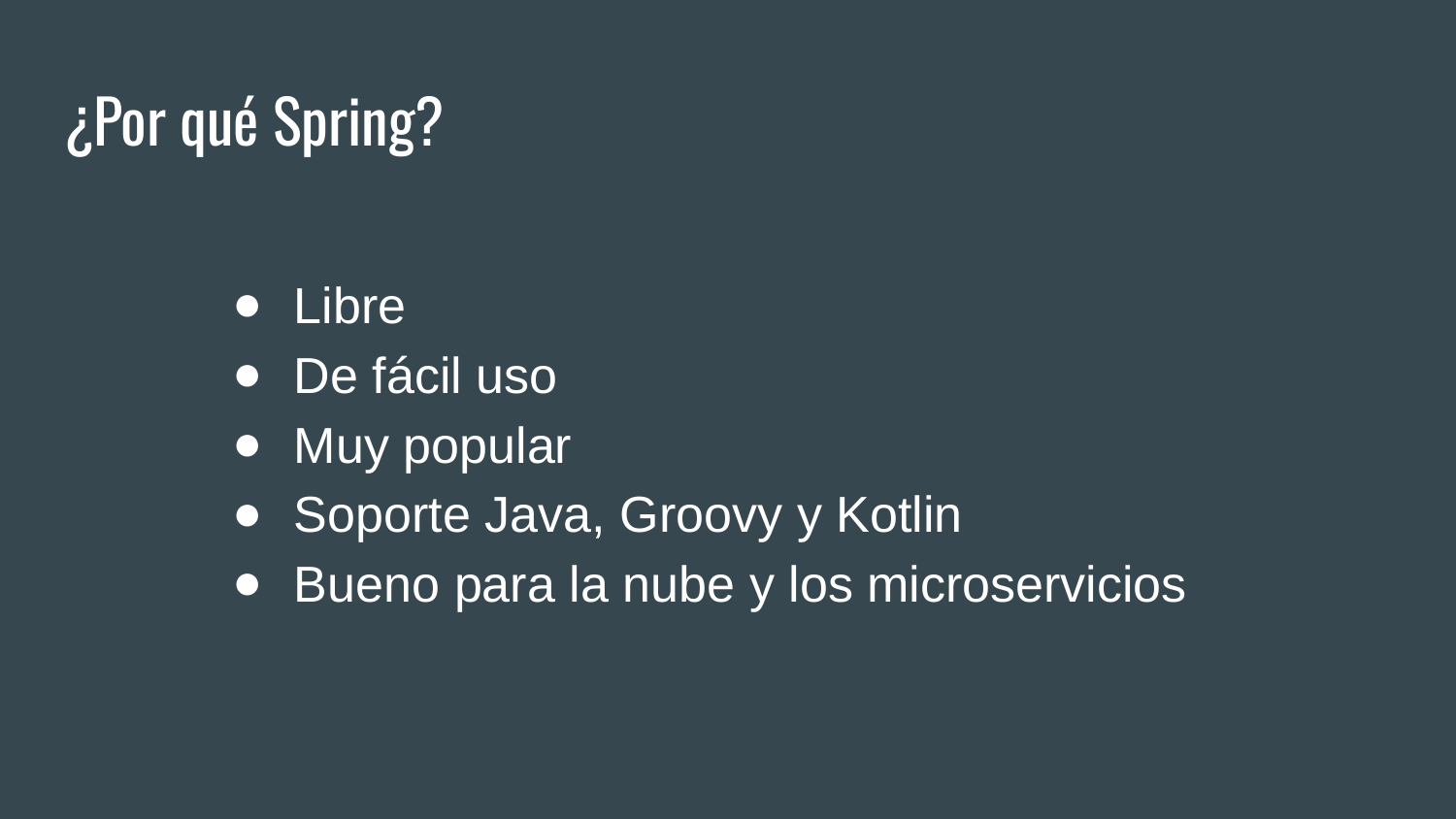

# ¿Por qué Spring?
Libre
De fácil uso
Muy popular
Soporte Java, Groovy y Kotlin
Bueno para la nube y los microservicios